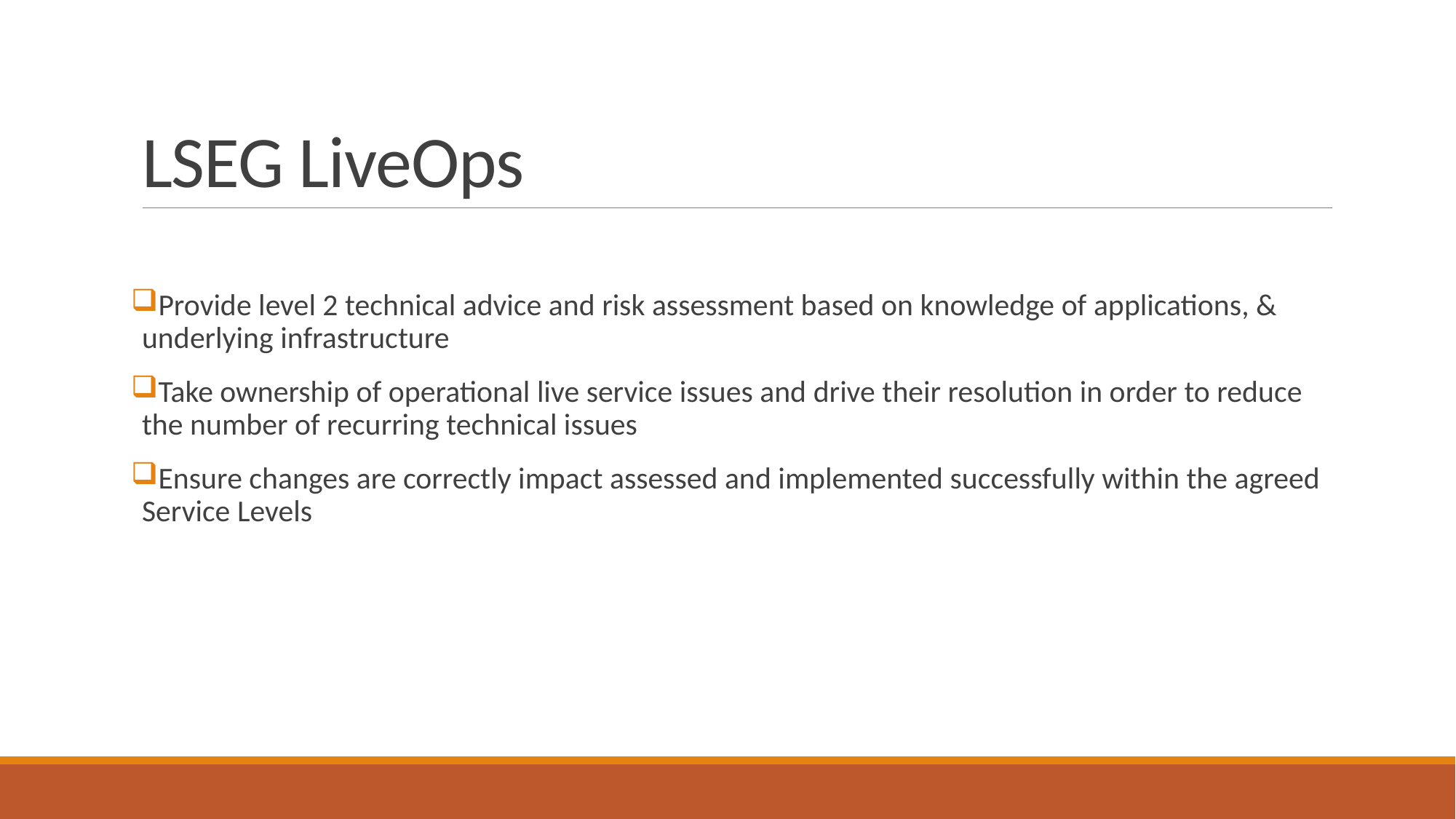

# LSEG LiveOps
Provide level 2 technical advice and risk assessment based on knowledge of applications, & underlying infrastructure
Take ownership of operational live service issues and drive their resolution in order to reduce the number of recurring technical issues
Ensure changes are correctly impact assessed and implemented successfully within the agreed Service Levels